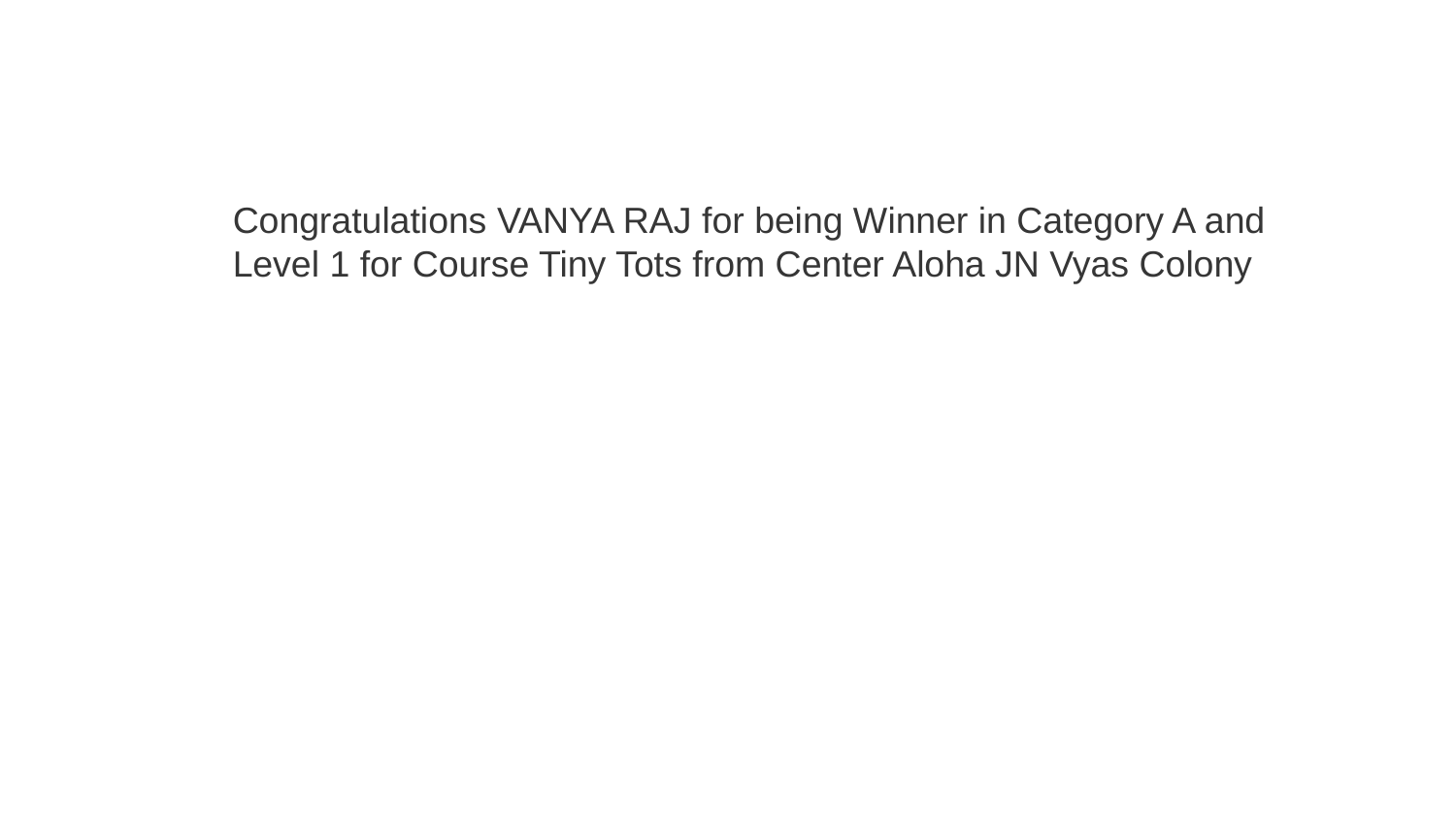

Congratulations VANYA RAJ for being Winner in Category A and Level 1 for Course Tiny Tots from Center Aloha JN Vyas Colony